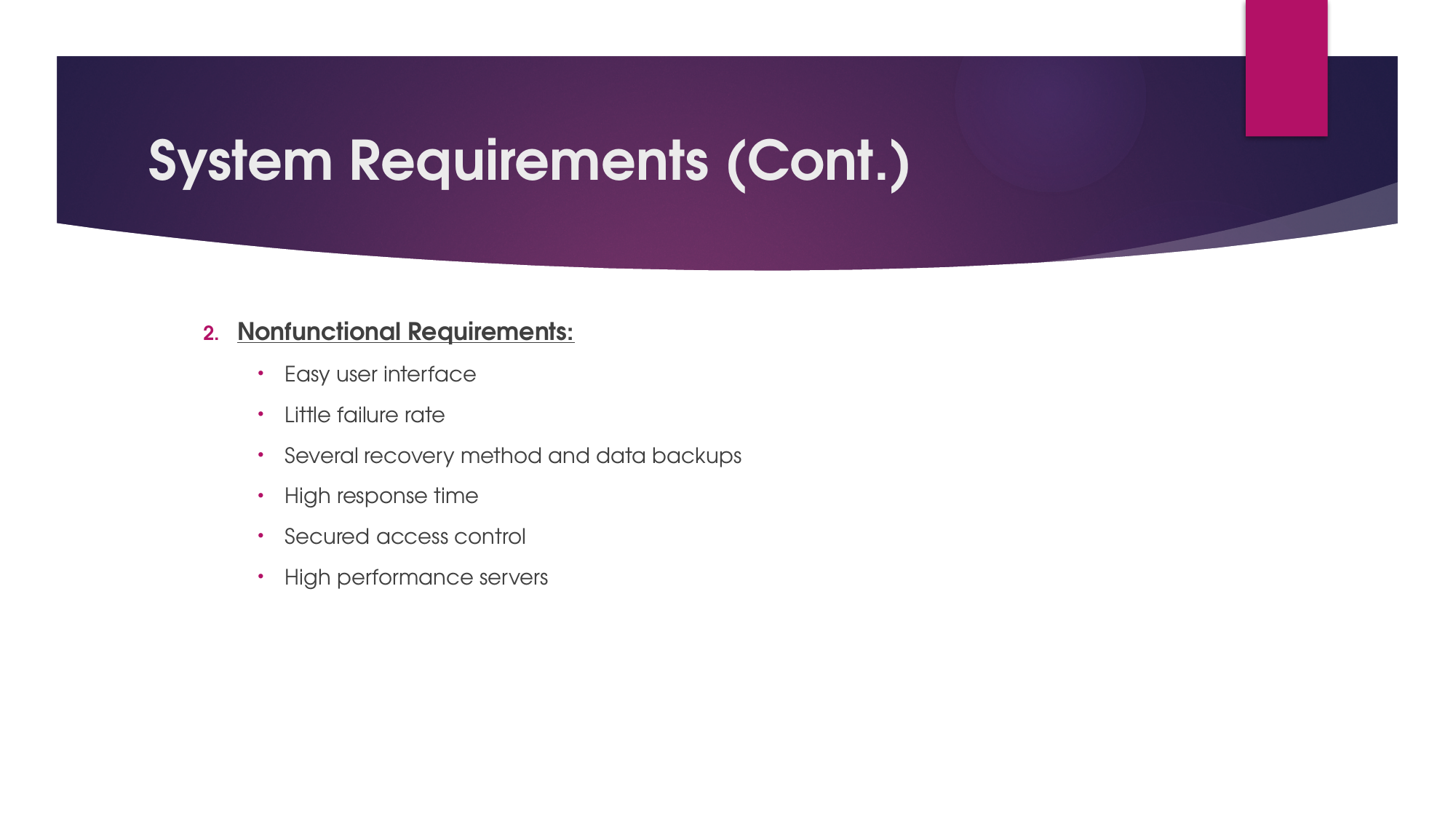

# System Requirements (Cont.)
Nonfunctional Requirements:
Easy user interface
Little failure rate
Several recovery method and data backups
High response time
Secured access control
High performance servers